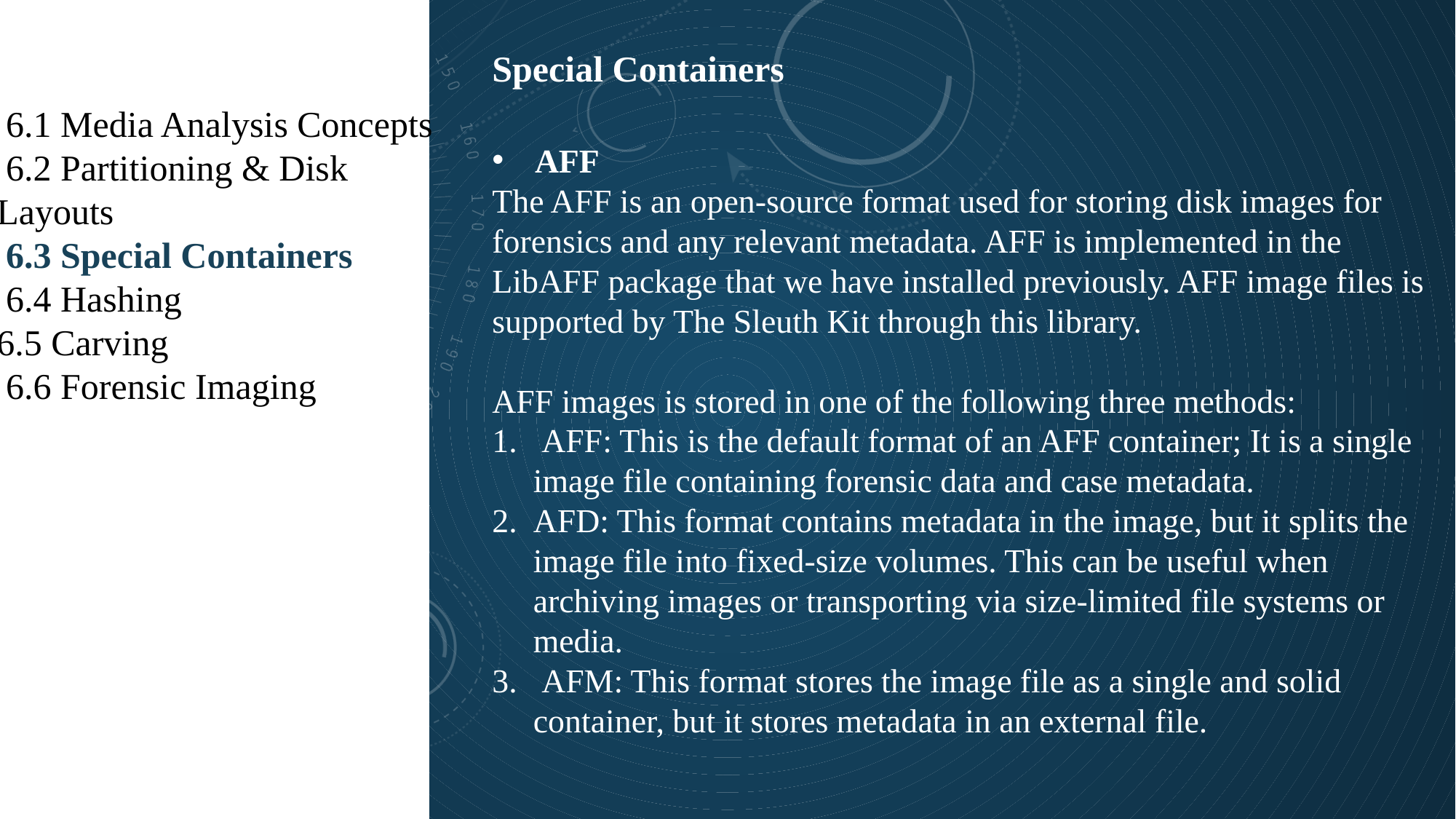

Special Containers
 6.1 Media Analysis Concepts
 6.2 Partitioning & Disk Layouts
 6.3 Special Containers
 6.4 Hashing
6.5 Carving
 6.6 Forensic Imaging
 AFF
The AFF is an open-source format used for storing disk images for forensics and any relevant metadata. AFF is implemented in the LibAFF package that we have installed previously. AFF image files is supported by The Sleuth Kit through this library.

AFF images is stored in one of the following three methods:
 AFF: This is the default format of an AFF container; It is a single image file containing forensic data and case metadata.
AFD: This format contains metadata in the image, but it splits the image file into fixed-size volumes. This can be useful when archiving images or transporting via size-limited file systems or media.
 AFM: This format stores the image file as a single and solid container, but it stores metadata in an external file.